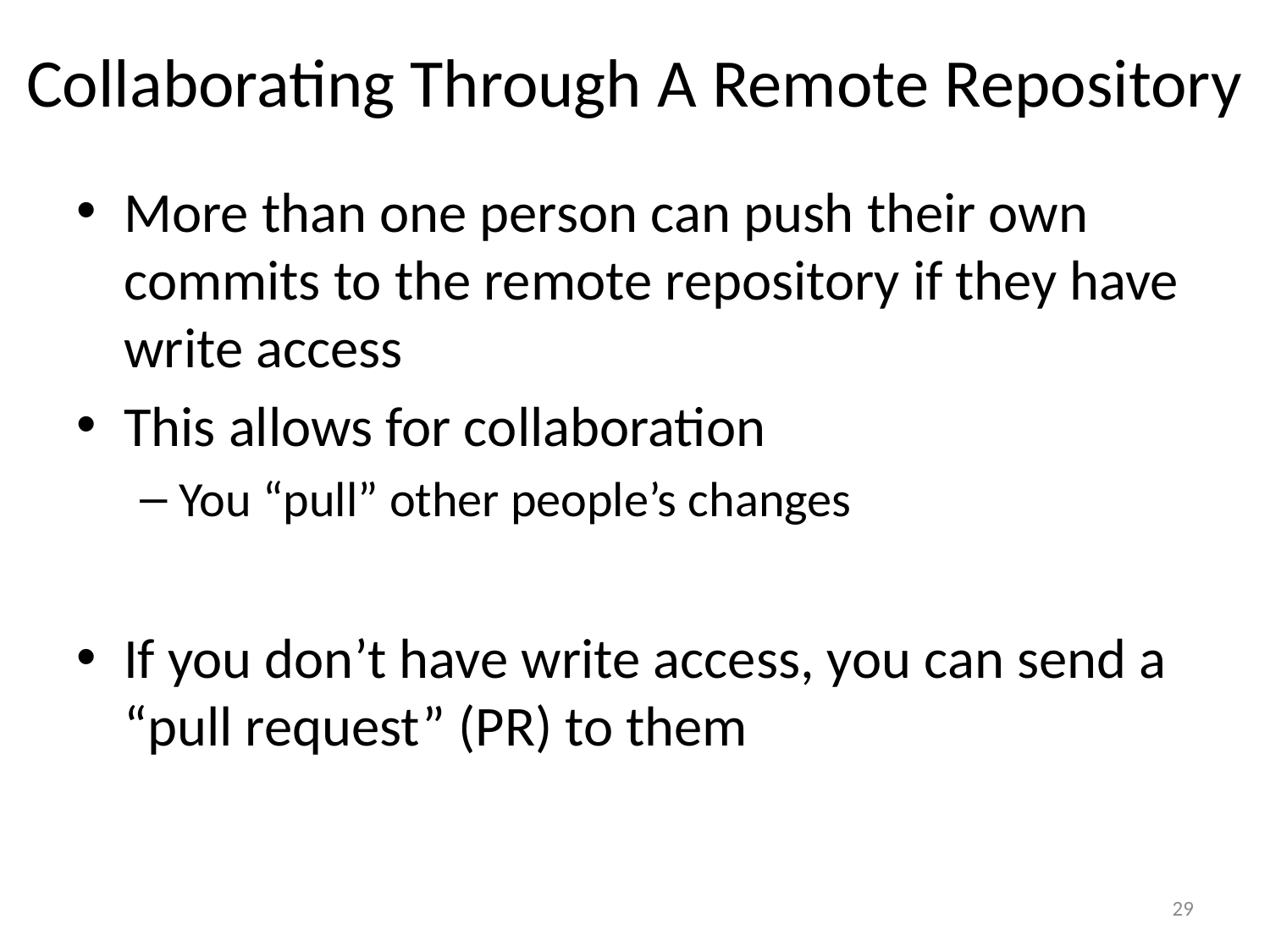

# Collaborating Through A Remote Repository
More than one person can push their own commits to the remote repository if they have write access
This allows for collaboration
You “pull” other people’s changes

If you don’t have write access, you can send a “pull request” (PR) to them
29